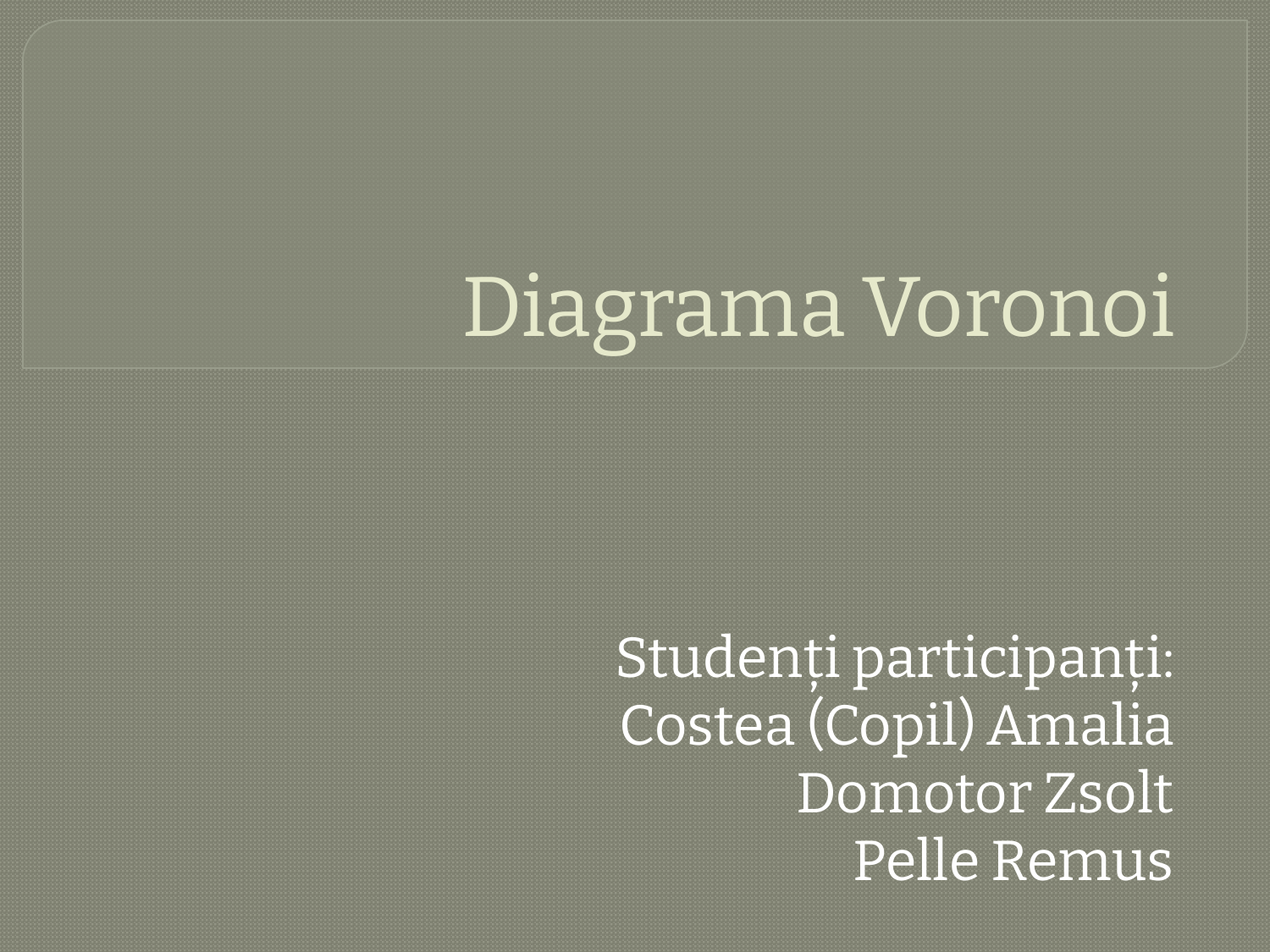

# Diagrama Voronoi
Studenți participanți:
Costea (Copil) Amalia
Domotor Zsolt
Pelle Remus